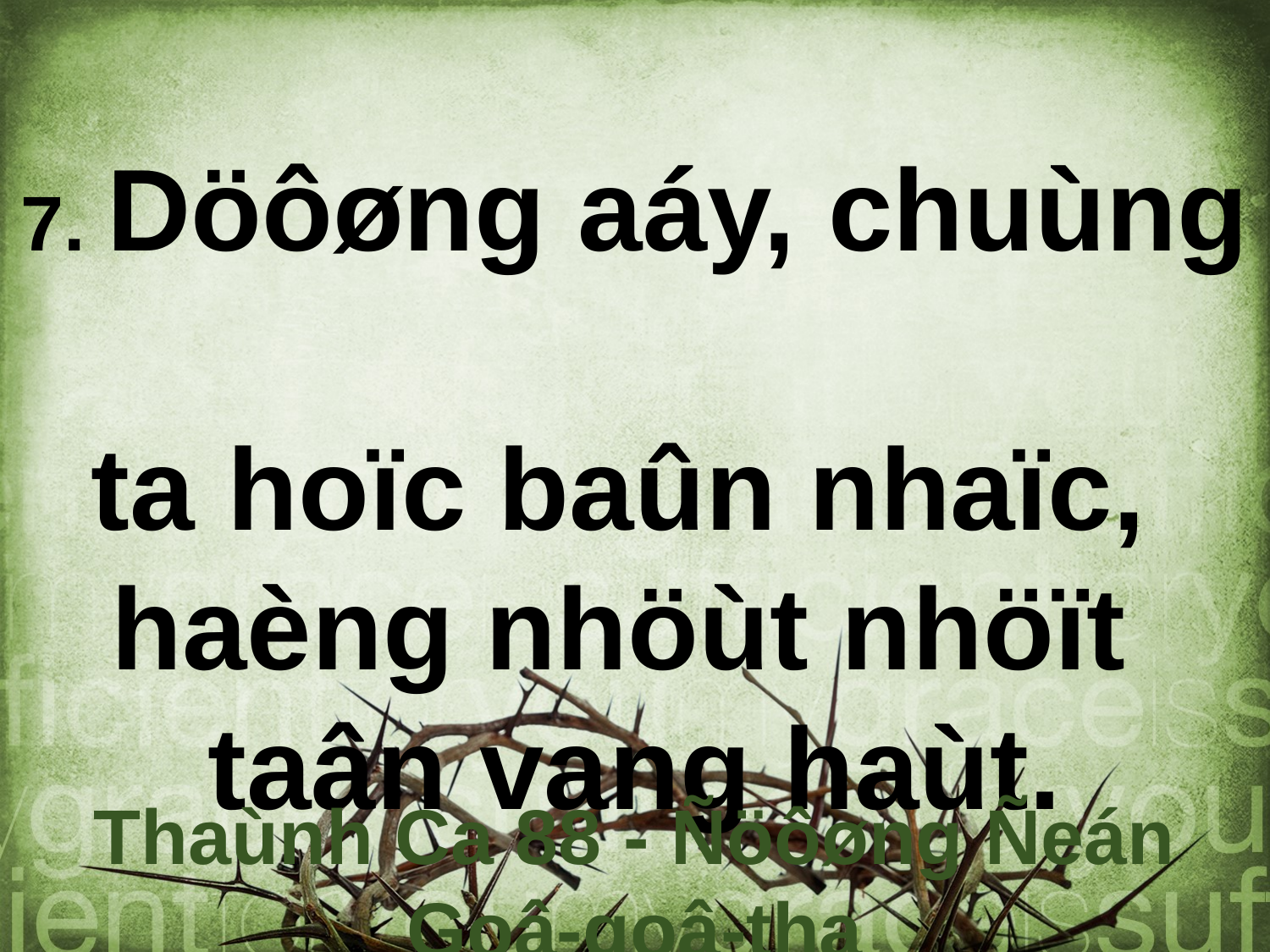

7. Döôøng aáy, chuùng
ta hoïc baûn nhaïc,
haèng nhöùt nhöït
taân vang haùt.
Thaùnh Ca 88 - Ñöôøng Ñeán Goâ-goâ-tha